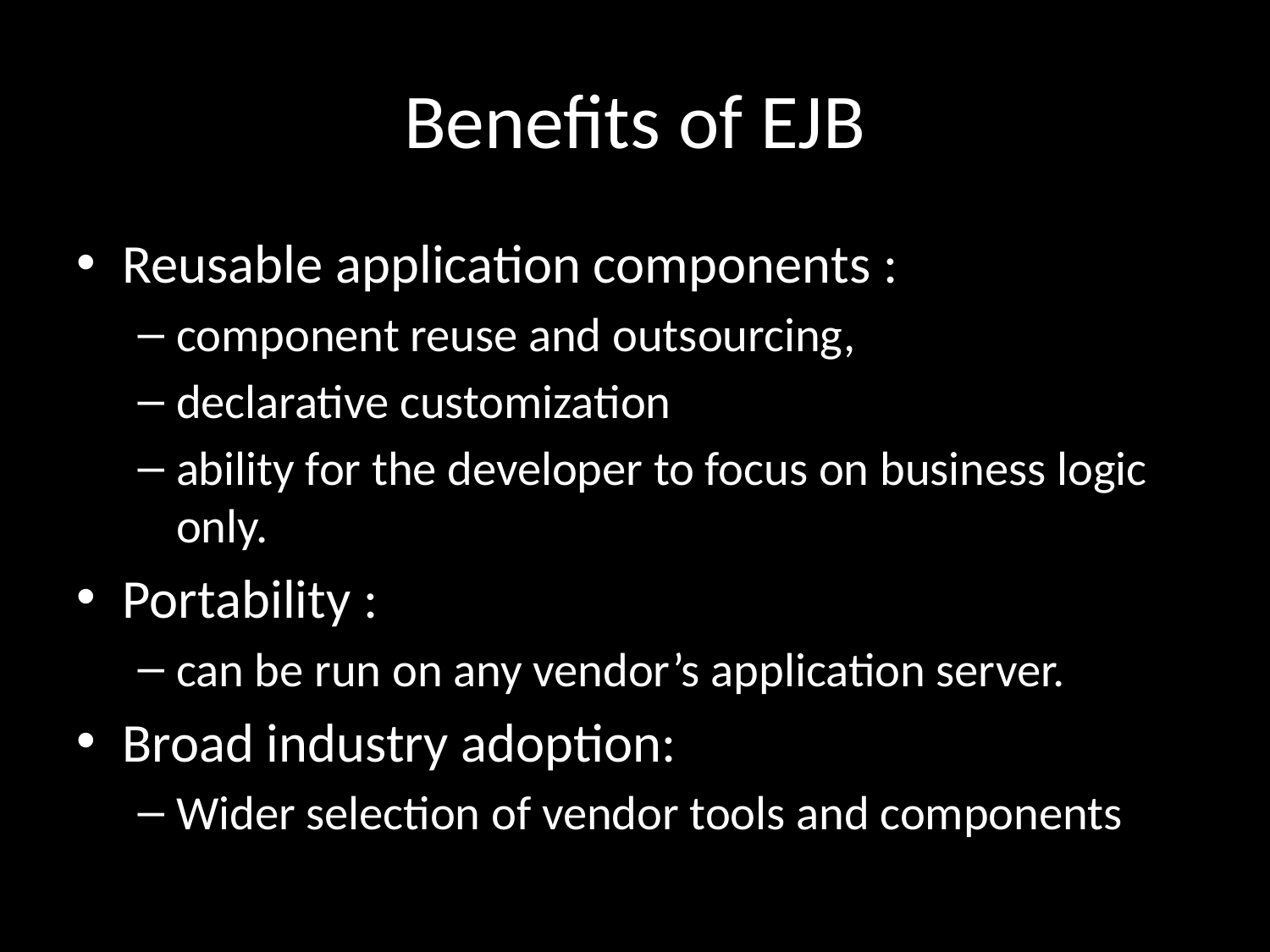

# Benefits of EJB
Reusable application components :
component reuse and outsourcing,
declarative customization
ability for the developer to focus on business logic only.
Portability :
can be run on any vendor’s application server.
Broad industry adoption:
Wider selection of vendor tools and components